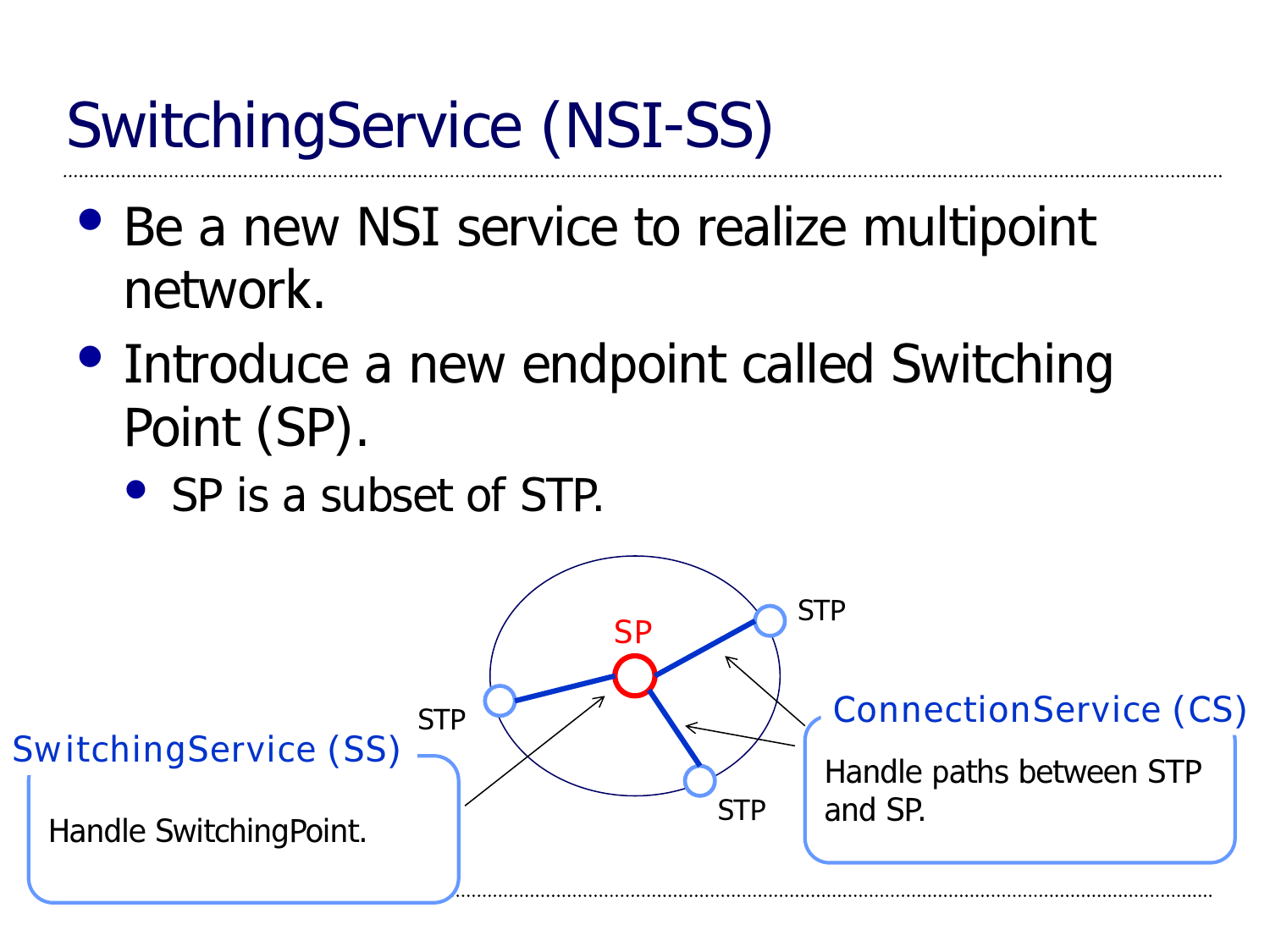

# SwitchingService (NSI-SS)
Be a new NSI service to realize multipoint network.
Introduce a new endpoint called Switching Point (SP).
SP is a subset of STP.

STP
SP

ConnectionService (CS)

STP
Handle paths between STP and SP.
SwitchingService (SS)
Handle SwitchingPoint.

STP